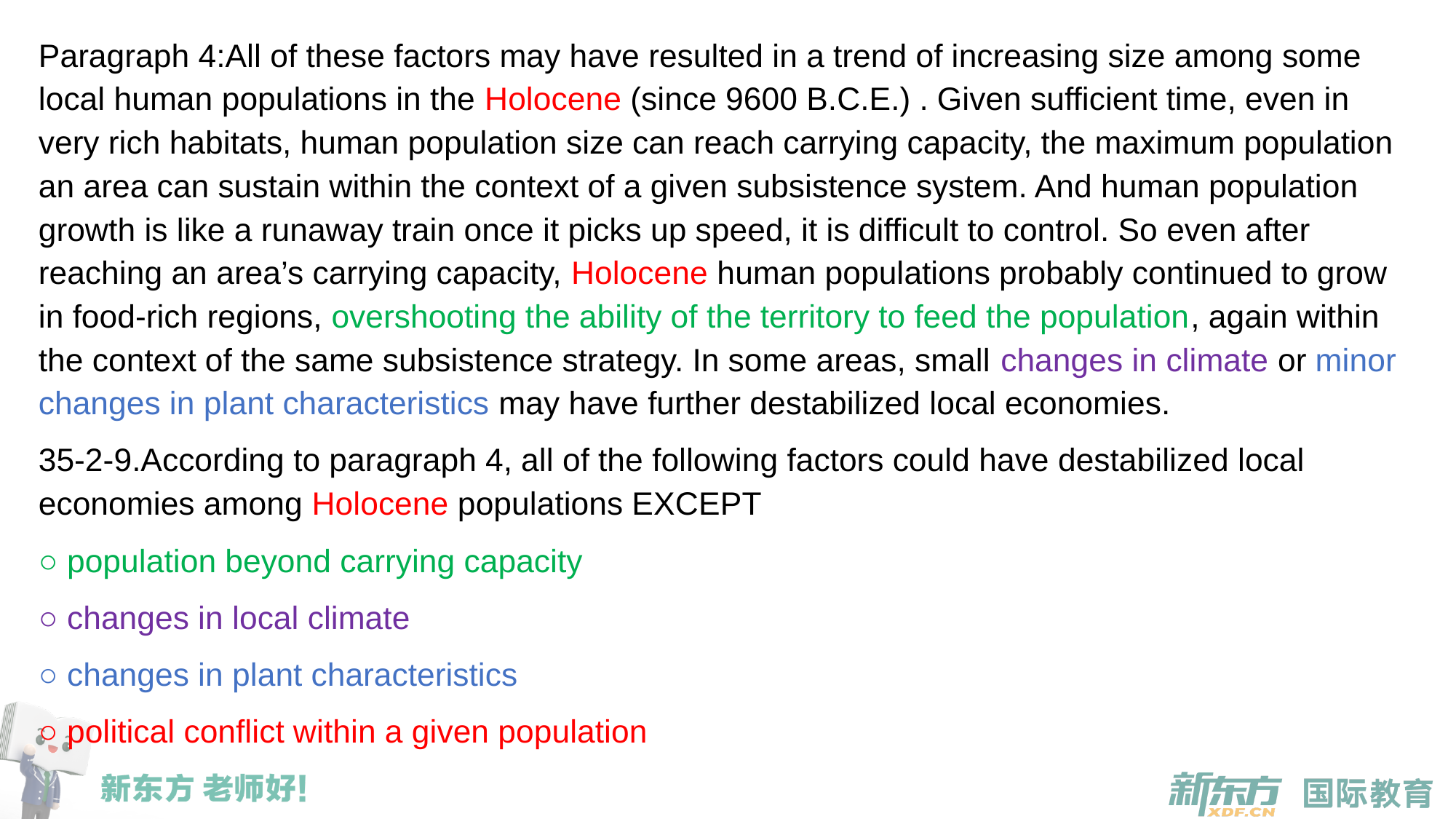

Paragraph 4:All of these factors may have resulted in a trend of increasing size among some local human populations in the Holocene (since 9600 B.C.E.) . Given sufficient time, even in very rich habitats, human population size can reach carrying capacity, the maximum population an area can sustain within the context of a given subsistence system. And human population growth is like a runaway train once it picks up speed, it is difficult to control. So even after reaching an area’s carrying capacity, Holocene human populations probably continued to grow in food-rich regions, overshooting the ability of the territory to feed the population, again within the context of the same subsistence strategy. In some areas, small changes in climate or minor changes in plant characteristics may have further destabilized local economies.
35-2-9.According to paragraph 4, all of the following factors could have destabilized local economies among Holocene populations EXCEPT
○ population beyond carrying capacity
○ changes in local climate
○ changes in plant characteristics
○ political conflict within a given population